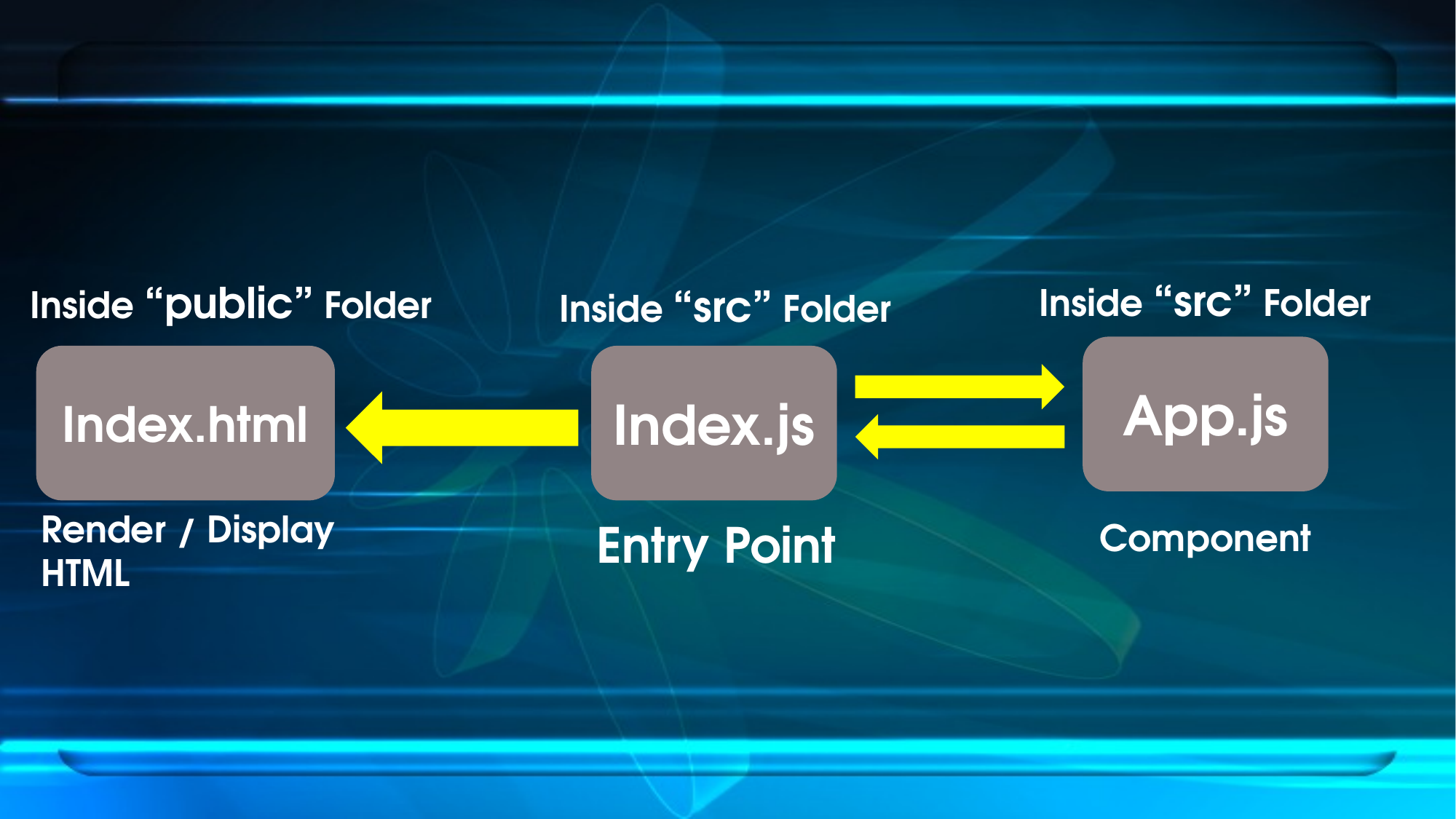

Inside “src” Folder
Inside “public” Folder
Inside “src” Folder
App.js
Index.html
Index.js

Render / Display
HTML
Entry Point
Component